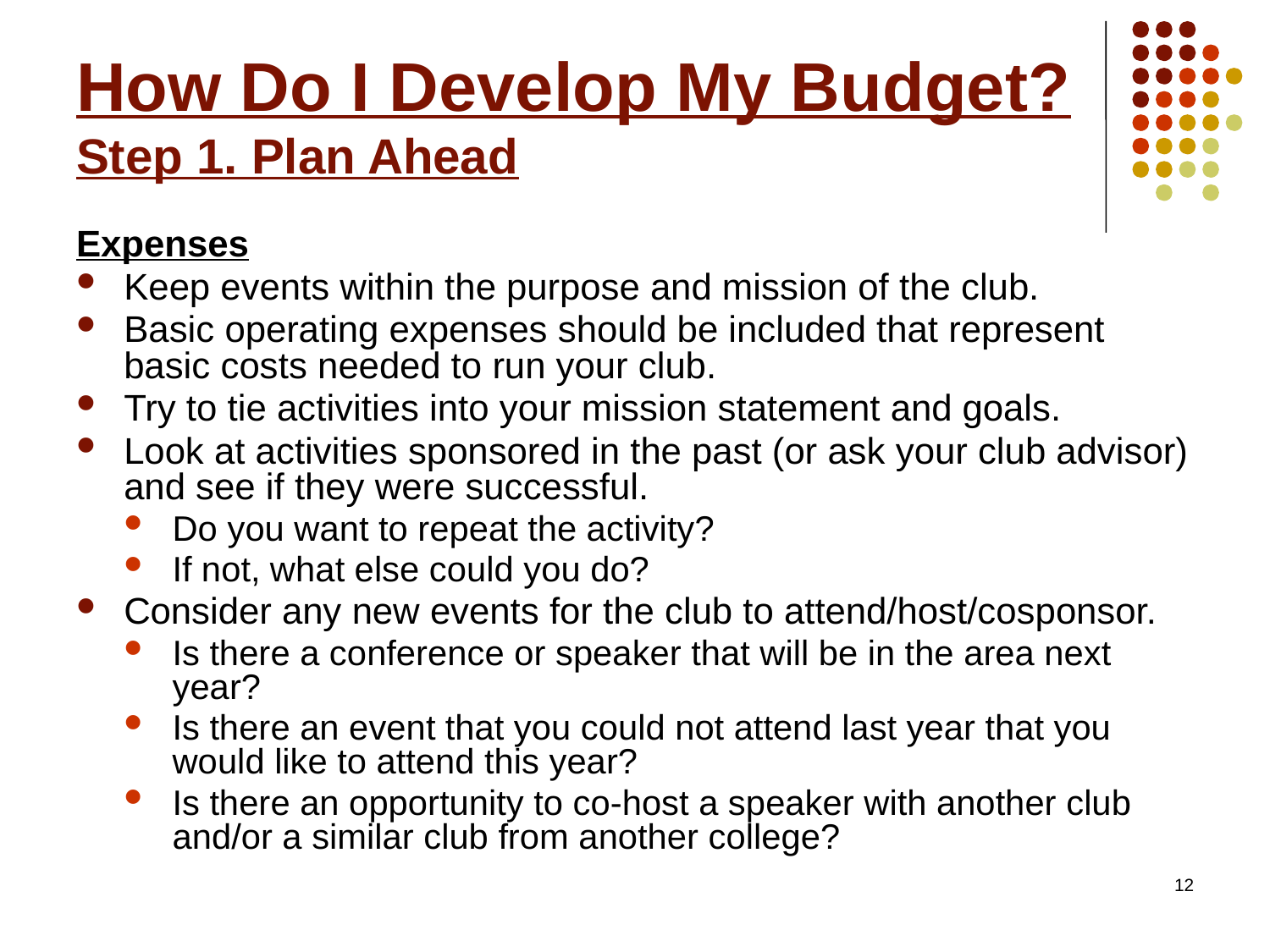

# How Do I Develop My Budget? Step 1. Plan Ahead
Expenses
Keep events within the purpose and mission of the club.
Basic operating expenses should be included that represent basic costs needed to run your club.
Try to tie activities into your mission statement and goals.
Look at activities sponsored in the past (or ask your club advisor) and see if they were successful.
Do you want to repeat the activity?
If not, what else could you do?
Consider any new events for the club to attend/host/cosponsor.
Is there a conference or speaker that will be in the area next year?
Is there an event that you could not attend last year that you would like to attend this year?
Is there an opportunity to co-host a speaker with another club and/or a similar club from another college?

12